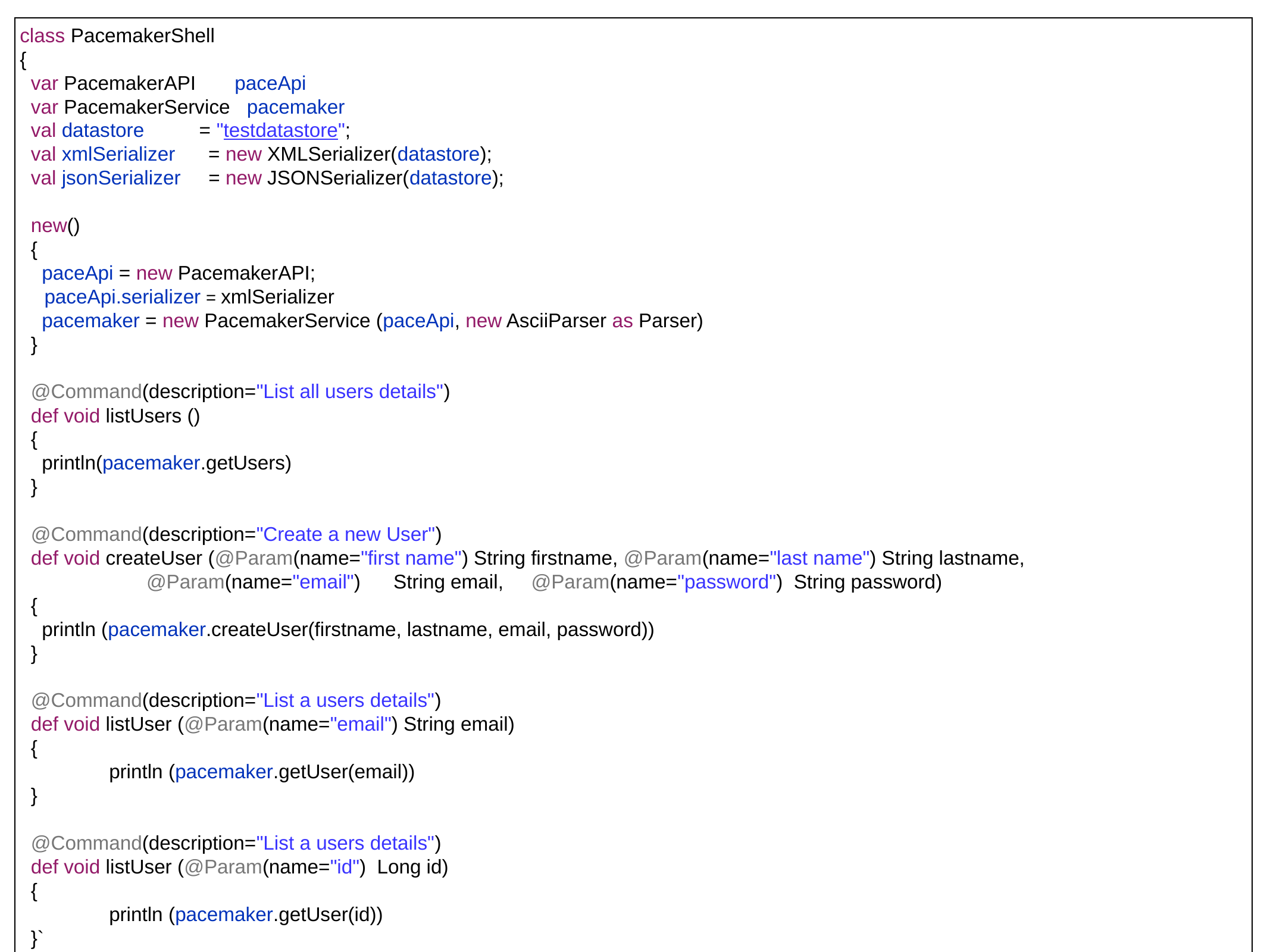

class PacemakerShell
{
  var PacemakerAPI       paceApi
  var PacemakerService   pacemaker
  val datastore          = "testdatastore";
  val xmlSerializer      = new XMLSerializer(datastore);
  val jsonSerializer     = new JSONSerializer(datastore);

  new()
  {
    paceApi = new PacemakerAPI;
     paceApi.serializer = xmlSerializer
    pacemaker = new PacemakerService (paceApi, new AsciiParser as Parser)
  }

  @Command(description="List all users details")
  def void listUsers ()
  {
    println(pacemaker.getUsers)
  }

  @Command(description="Create a new User")
  def void createUser (@Param(name="first name") String firstname, @Param(name="last name") String lastname,
                       @Param(name="email")      String email,     @Param(name="password")  String password)
  {
    println (pacemaker.createUser(firstname, lastname, email, password))
  }

  @Command(description="List a users details")
  def void listUser (@Param(name="email") String email)
  {
  	println (pacemaker.getUser(email))
  }

  @Command(description="List a users details")
  def void listUser (@Param(name="id")  Long id)
  {
  	println (pacemaker.getUser(id))
  }`
26